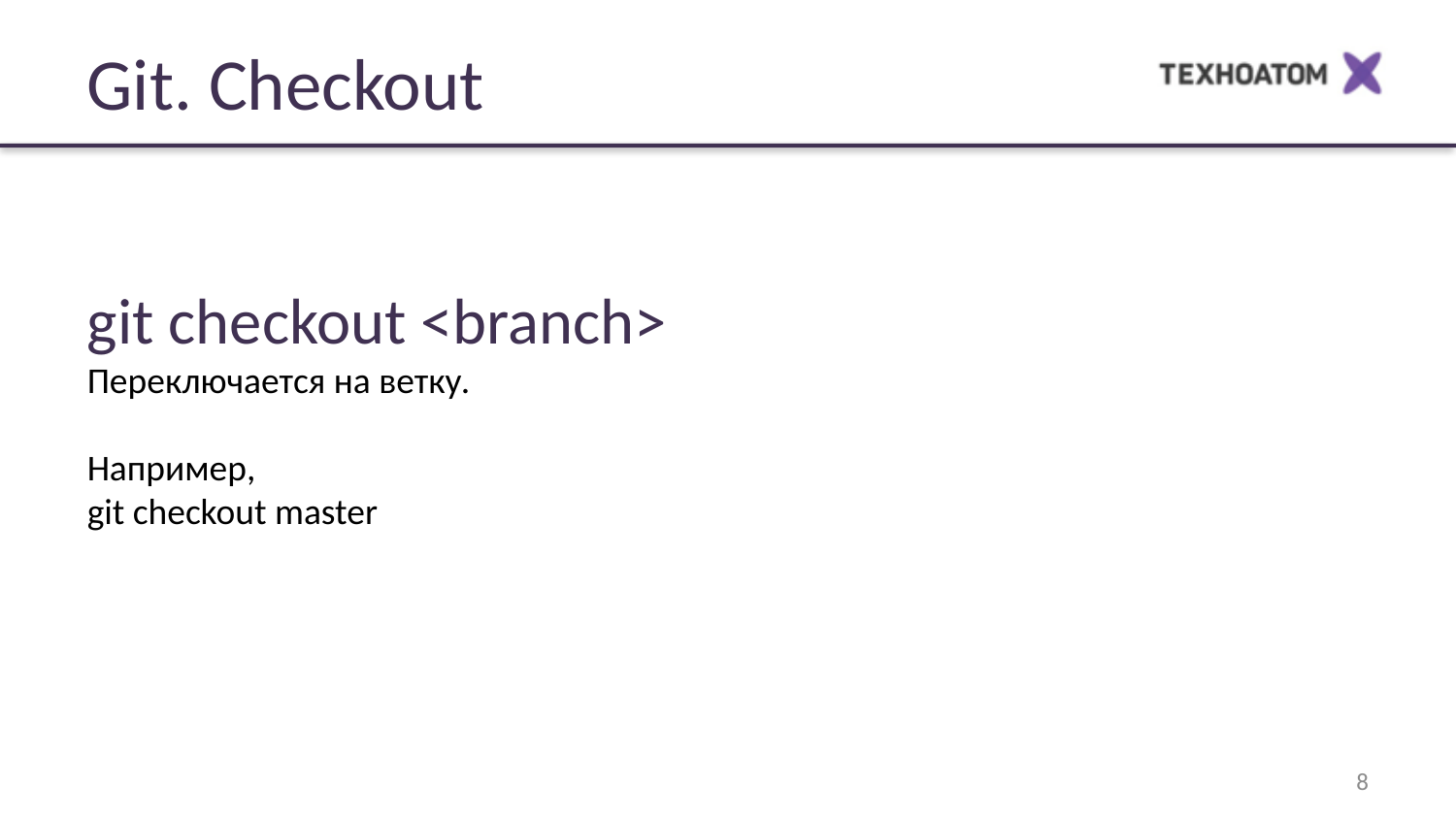

Git. Checkout

git checkout <branch>
Переключается на ветку.

Например,
git checkout master
8